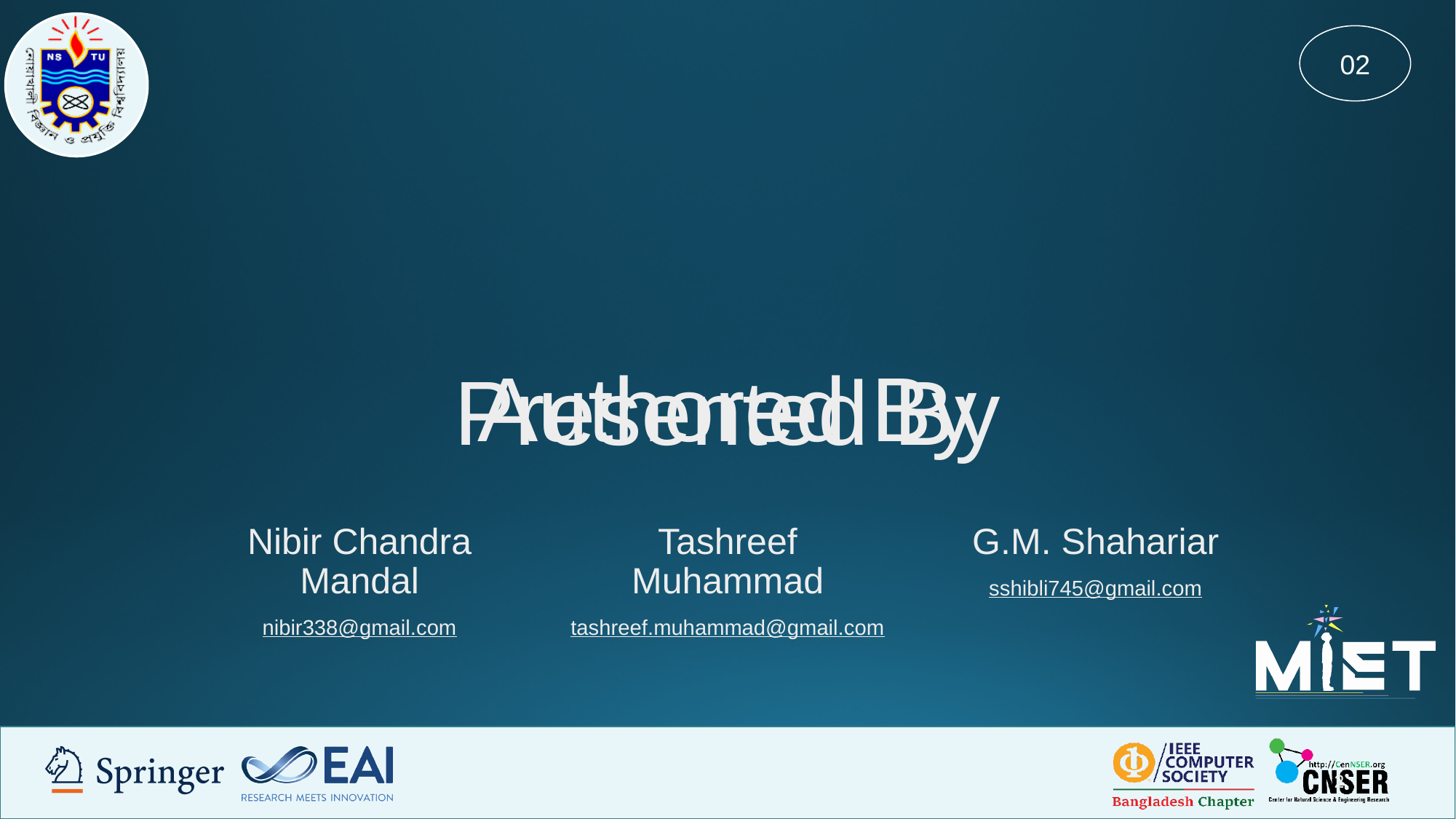

02
# Authored By
Presented By
G.M. Shahariar
sshibli745@gmail.com
Nibir Chandra Mandal
nibir338@gmail.com
Tashreef Muhammad
tashreef.muhammad@gmail.com
2